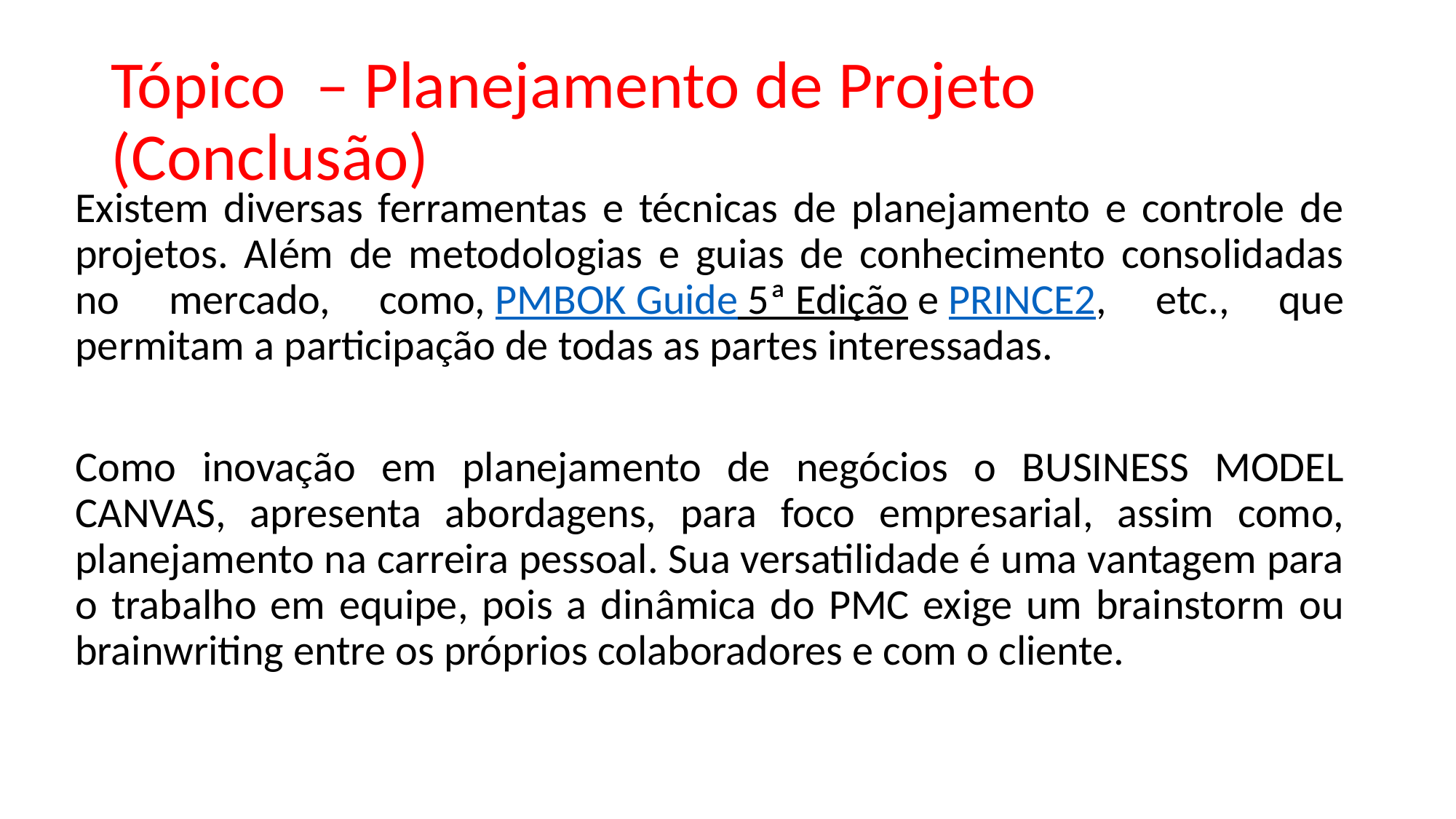

# Tópico  – Planejamento de Projeto (Conclusão)
Existem diversas ferramentas e técnicas de planejamento e controle de projetos. Além de metodologias e guias de conhecimento consolidadas no mercado, como, PMBOK Guide 5ª Edição e PRINCE2, etc., que permitam a participação de todas as partes interessadas.

Como inovação em planejamento de negócios o BUSINESS MODEL CANVAS, apresenta abordagens, para foco empresarial, assim como, planejamento na carreira pessoal. Sua versatilidade é uma vantagem para o trabalho em equipe, pois a dinâmica do PMC exige um brainstorm ou brainwriting entre os próprios colaboradores e com o cliente.